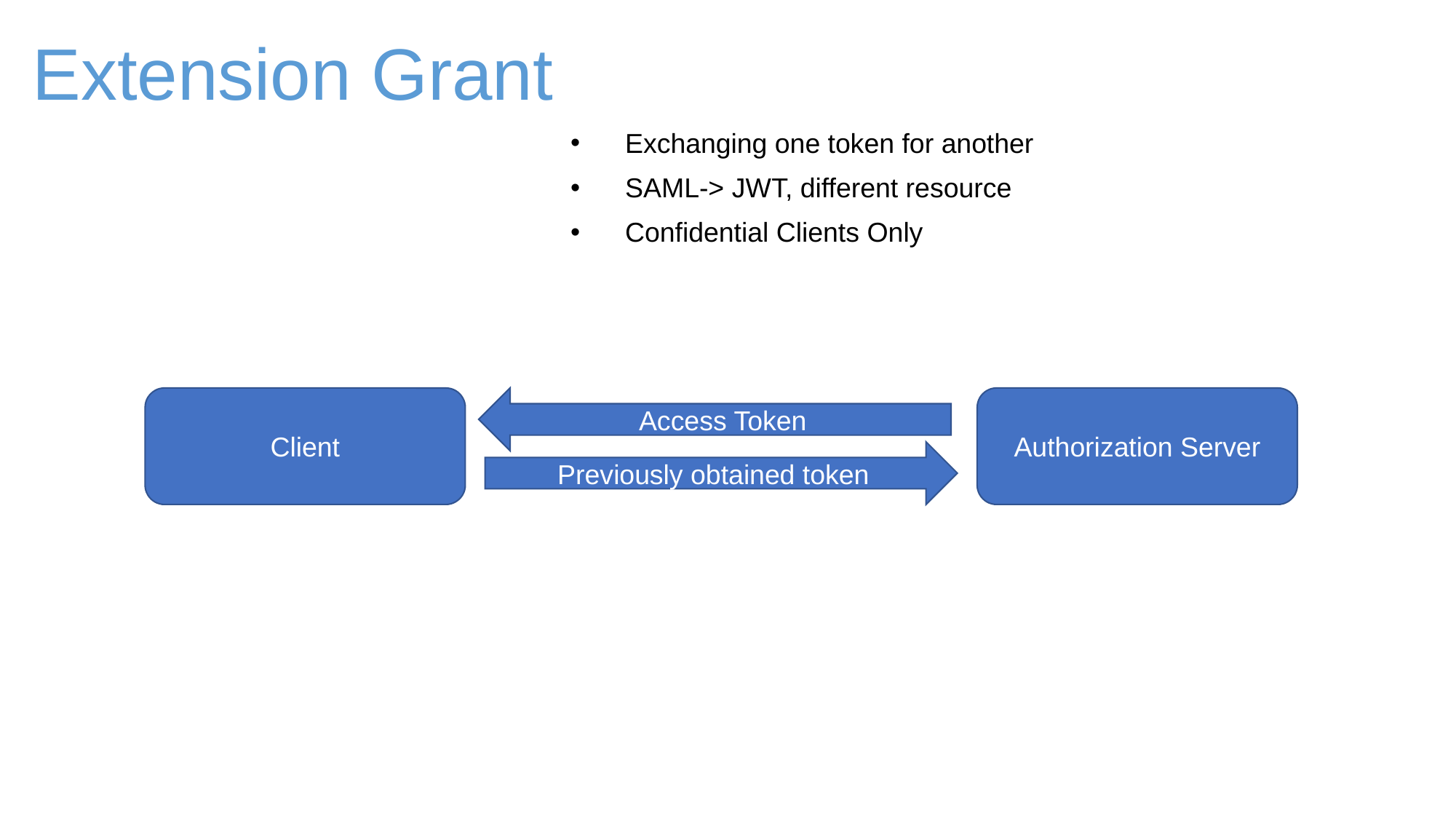

# Extension Grant
Exchanging one token for another
SAML-> JWT, different resource
Confidential Clients Only
Client
Access Token
Authorization Server
Previously obtained token